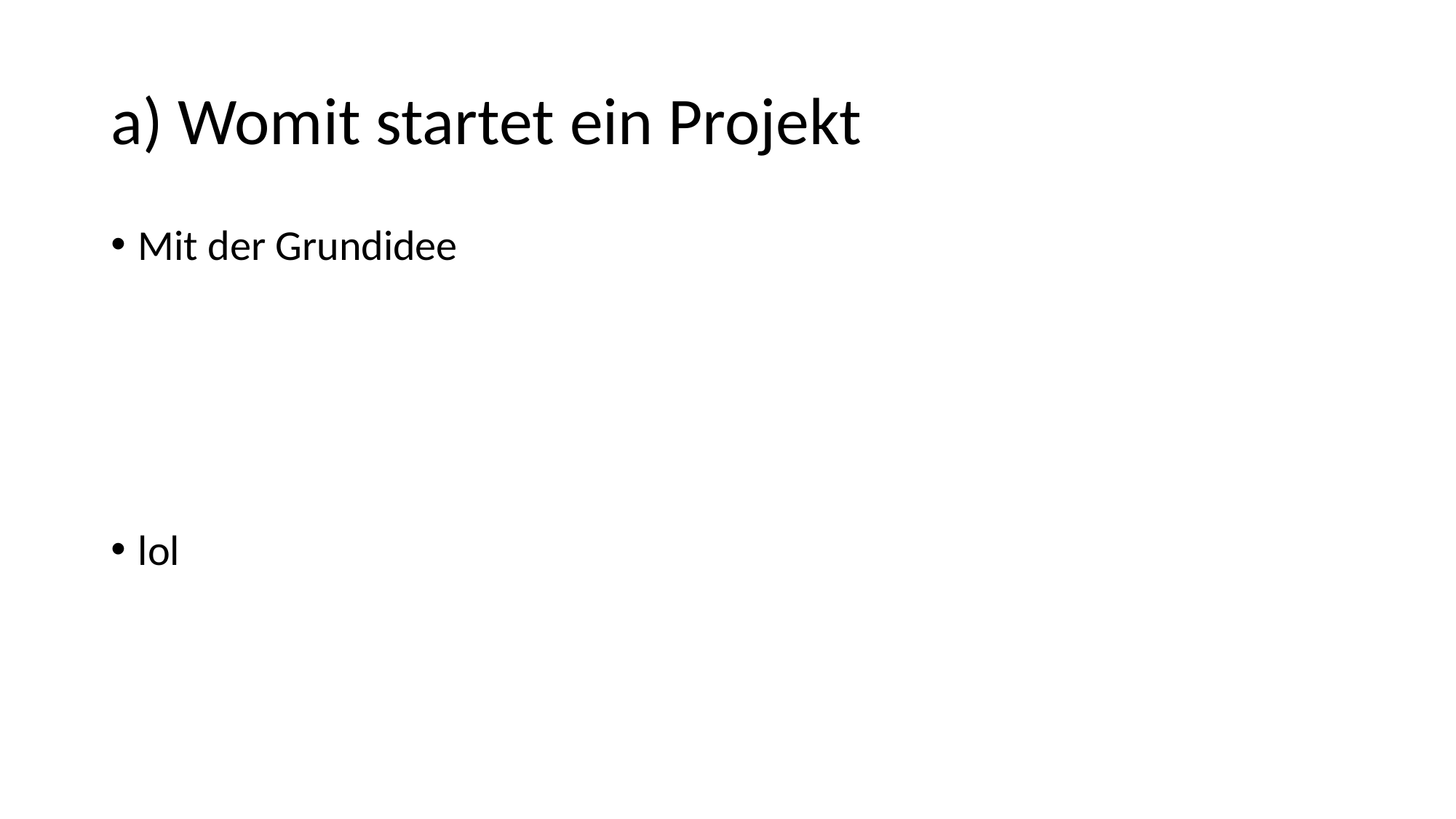

# a) Womit startet ein Projekt
Mit der Grundidee

lol